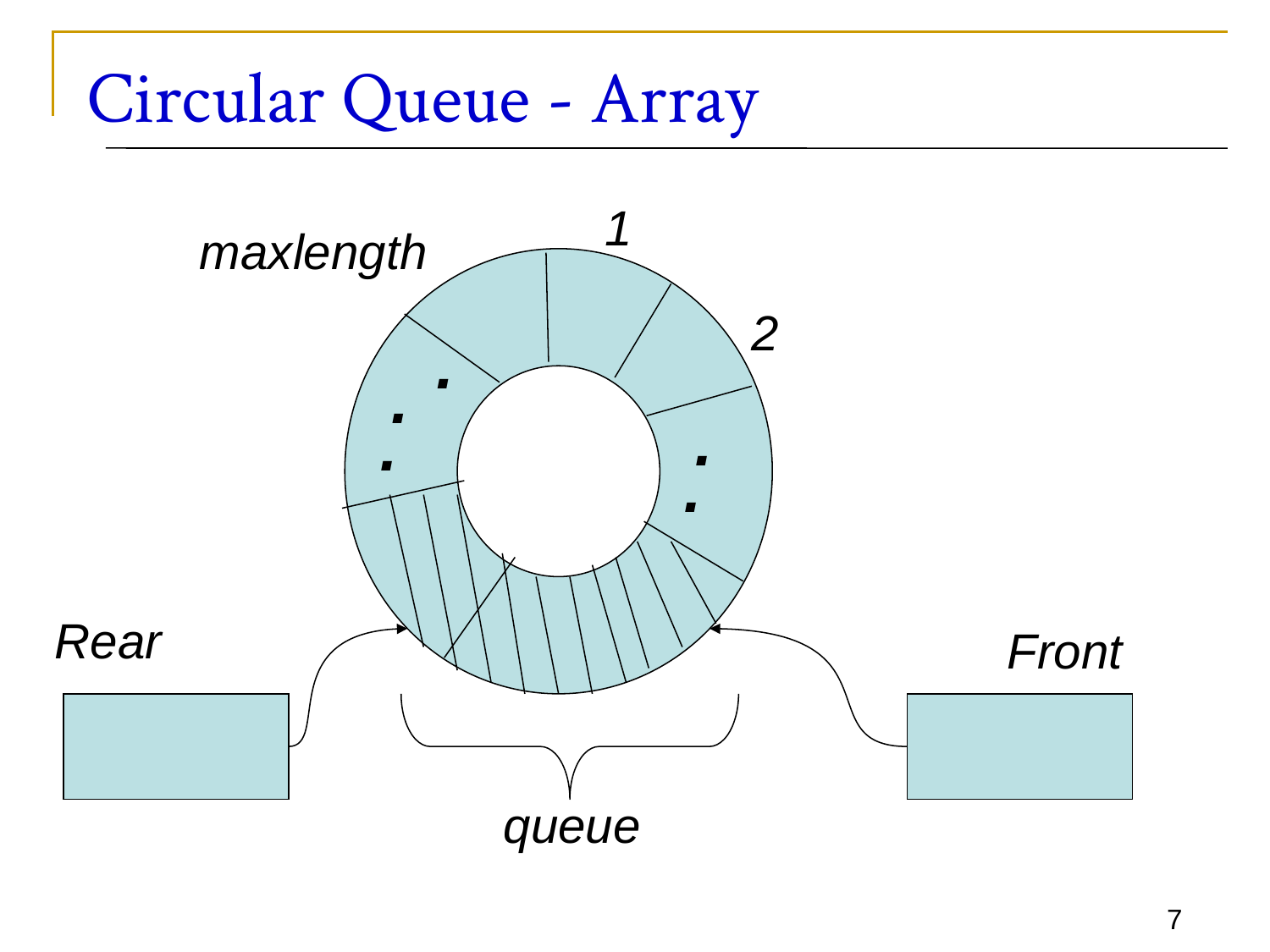

# Circular Queue - Array
1
maxlength

2
.
.

.
.

.

queue
Rear
Front